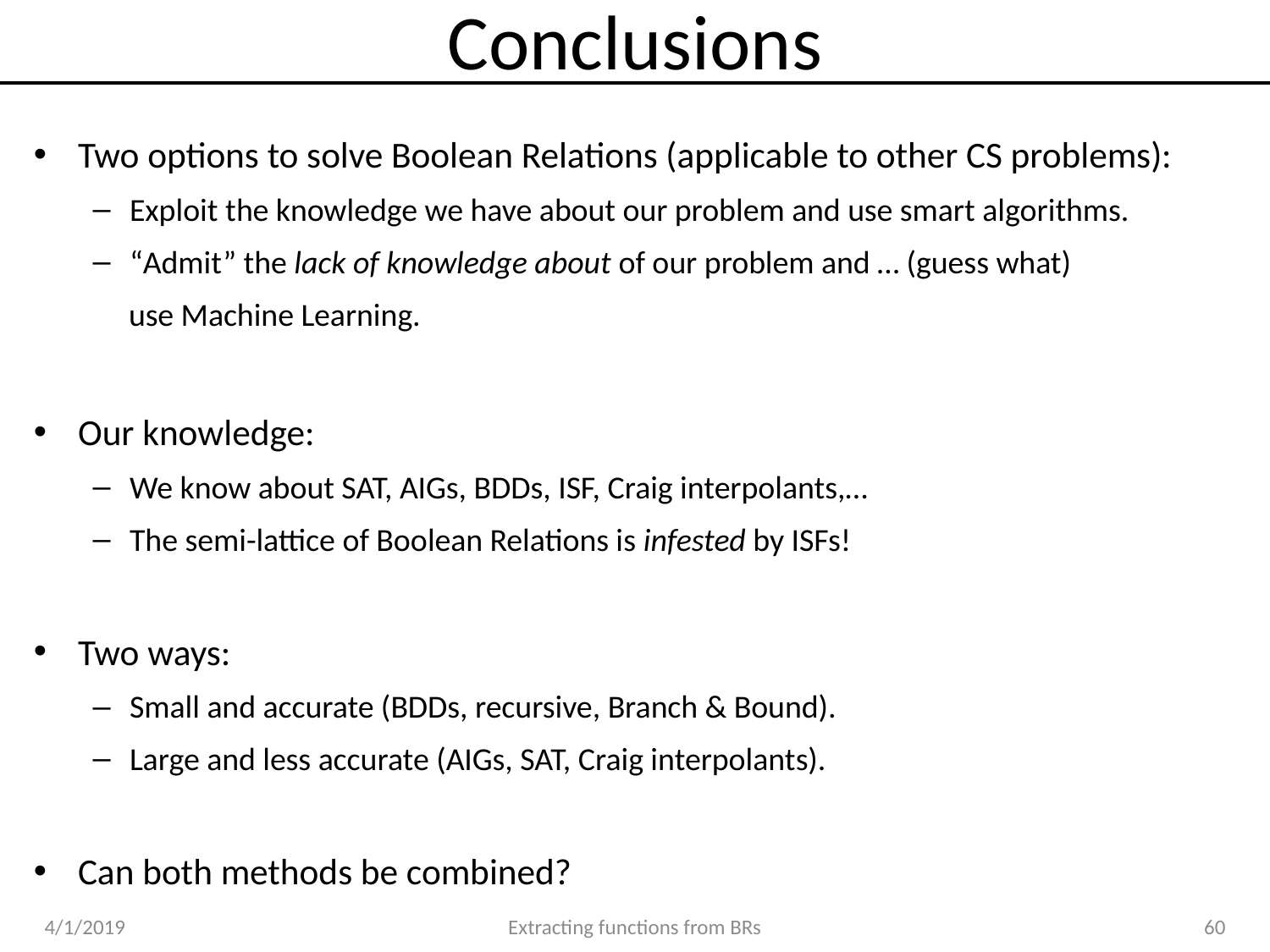

# Conclusions
Two options to solve Boolean Relations (applicable to other CS problems):
Exploit the knowledge we have about our problem and use smart algorithms.
“Admit” the lack of knowledge about of our problem and … (guess what)
     use Machine Learning.

Our knowledge:
We know about SAT, AIGs, BDDs, ISF, Craig interpolants,…
The semi-lattice of Boolean Relations is infested by ISFs!

Two ways:
Small and accurate (BDDs, recursive, Branch & Bound).
Large and less accurate (AIGs, SAT, Craig interpolants).

Can both methods be combined?
4/1/2019
Extracting functions from BRs
60